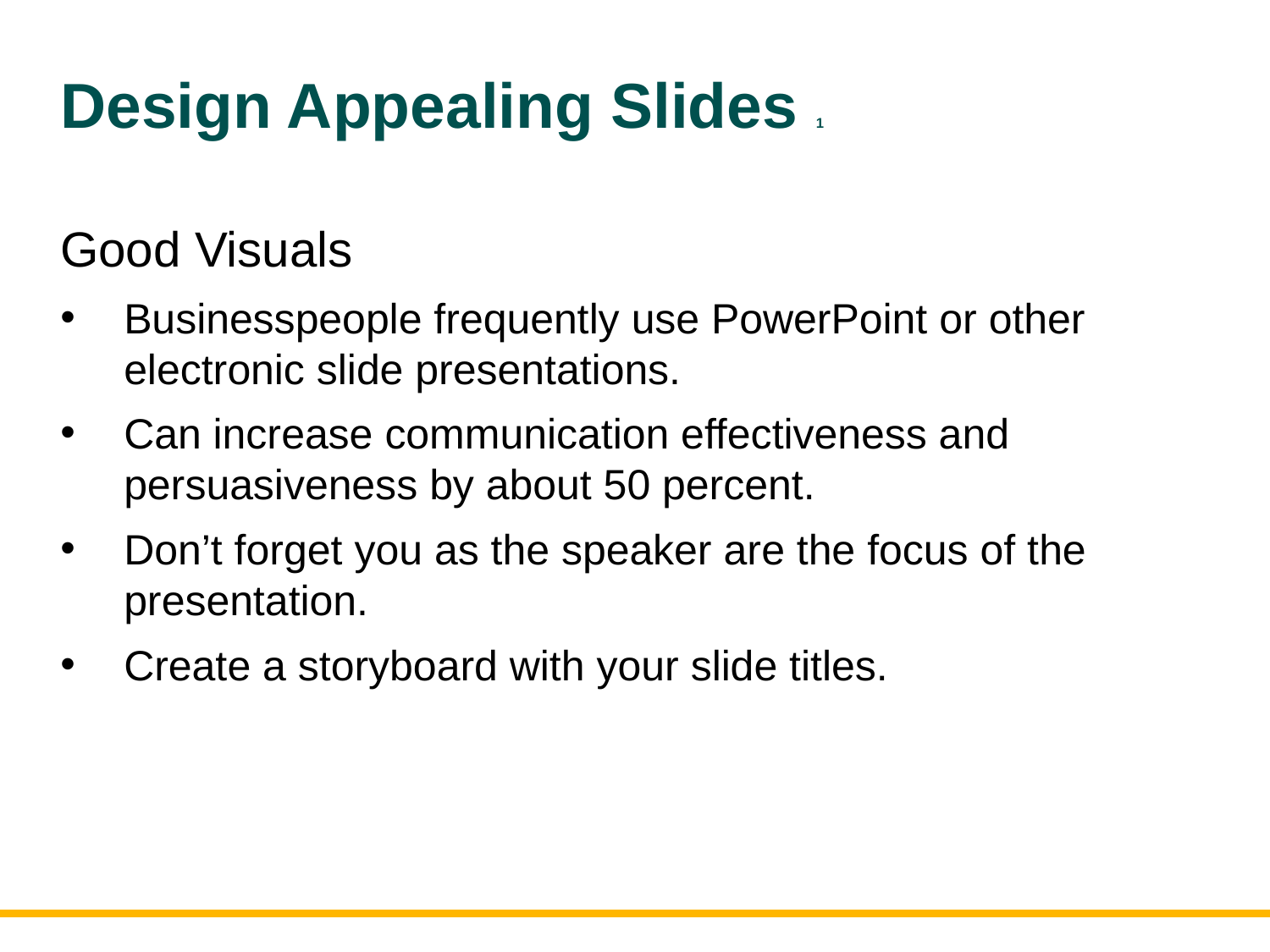

# Design Appealing Slides 1
Good Visuals
Businesspeople frequently use PowerPoint or other electronic slide presentations.
Can increase communication effectiveness and persuasiveness by about 50 percent.
Don’t forget you as the speaker are the focus of the presentation.
Create a storyboard with your slide titles.